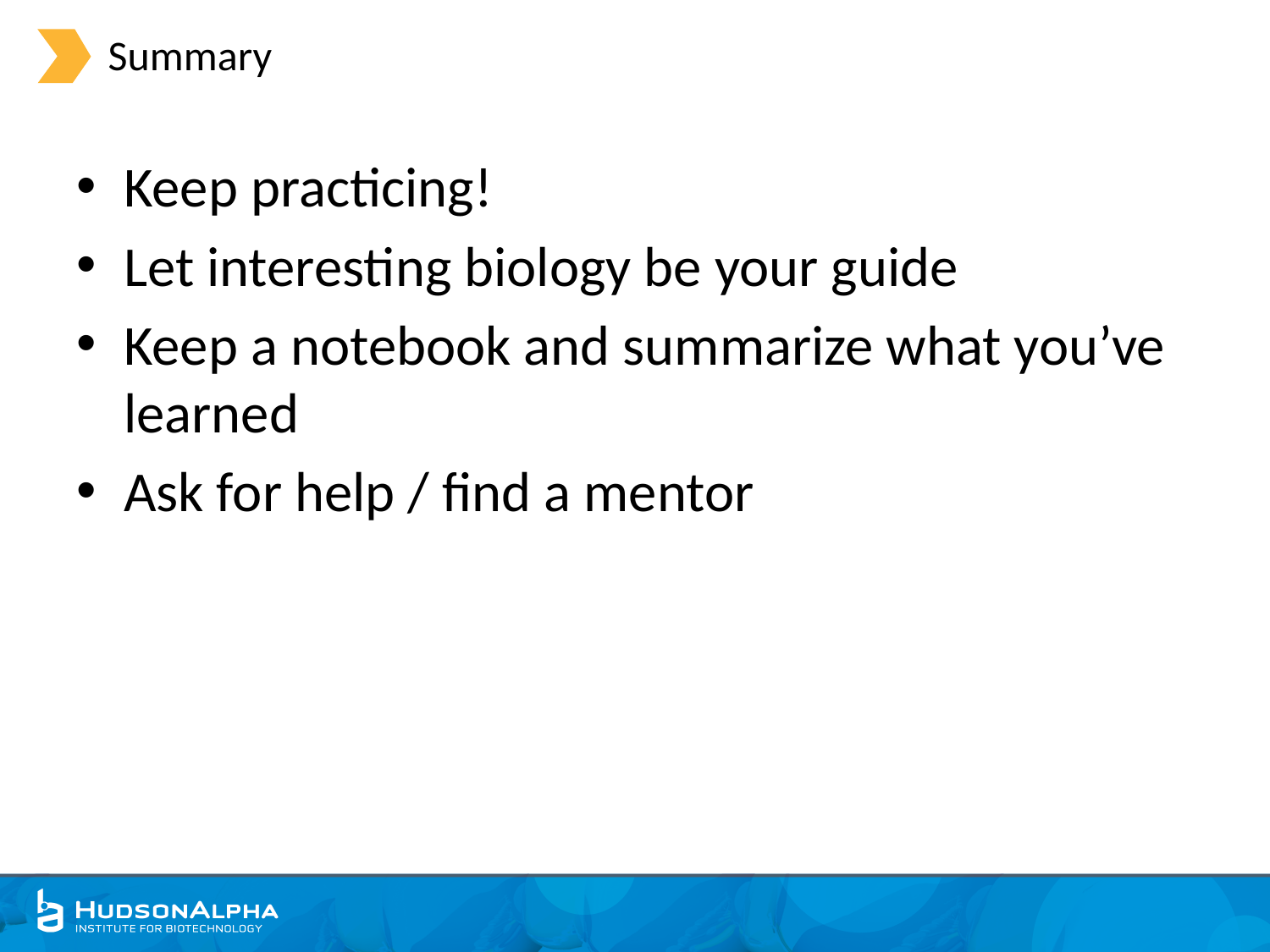

# Summary
Keep practicing!
Let interesting biology be your guide
Keep a notebook and summarize what you’ve learned
Ask for help / find a mentor